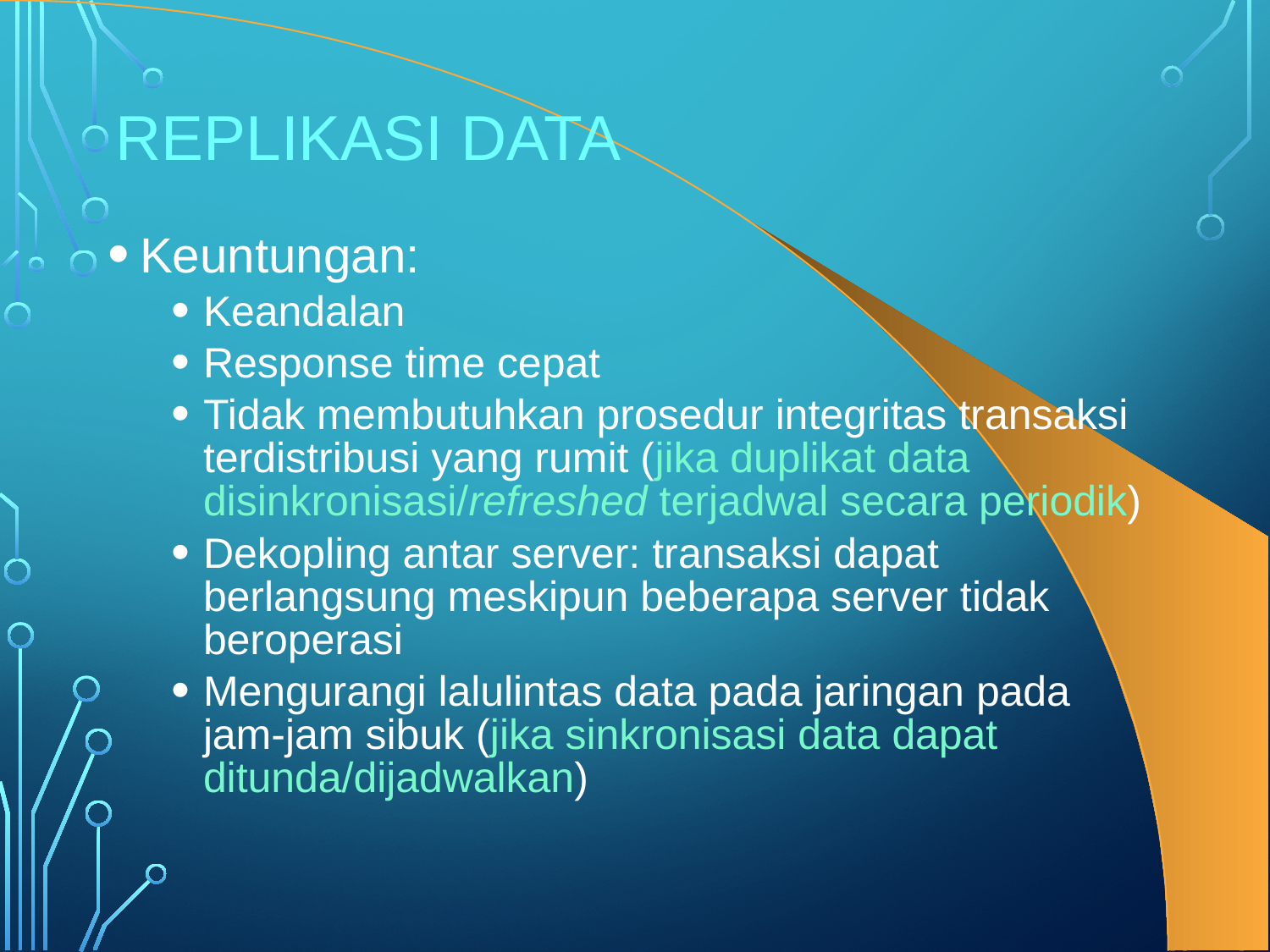

# Replikasi Data
Keuntungan:
Keandalan
Response time cepat
Tidak membutuhkan prosedur integritas transaksi terdistribusi yang rumit (jika duplikat data disinkronisasi/refreshed terjadwal secara periodik)
Dekopling antar server: transaksi dapat berlangsung meskipun beberapa server tidak beroperasi
Mengurangi lalulintas data pada jaringan pada jam-jam sibuk (jika sinkronisasi data dapat ditunda/dijadwalkan)